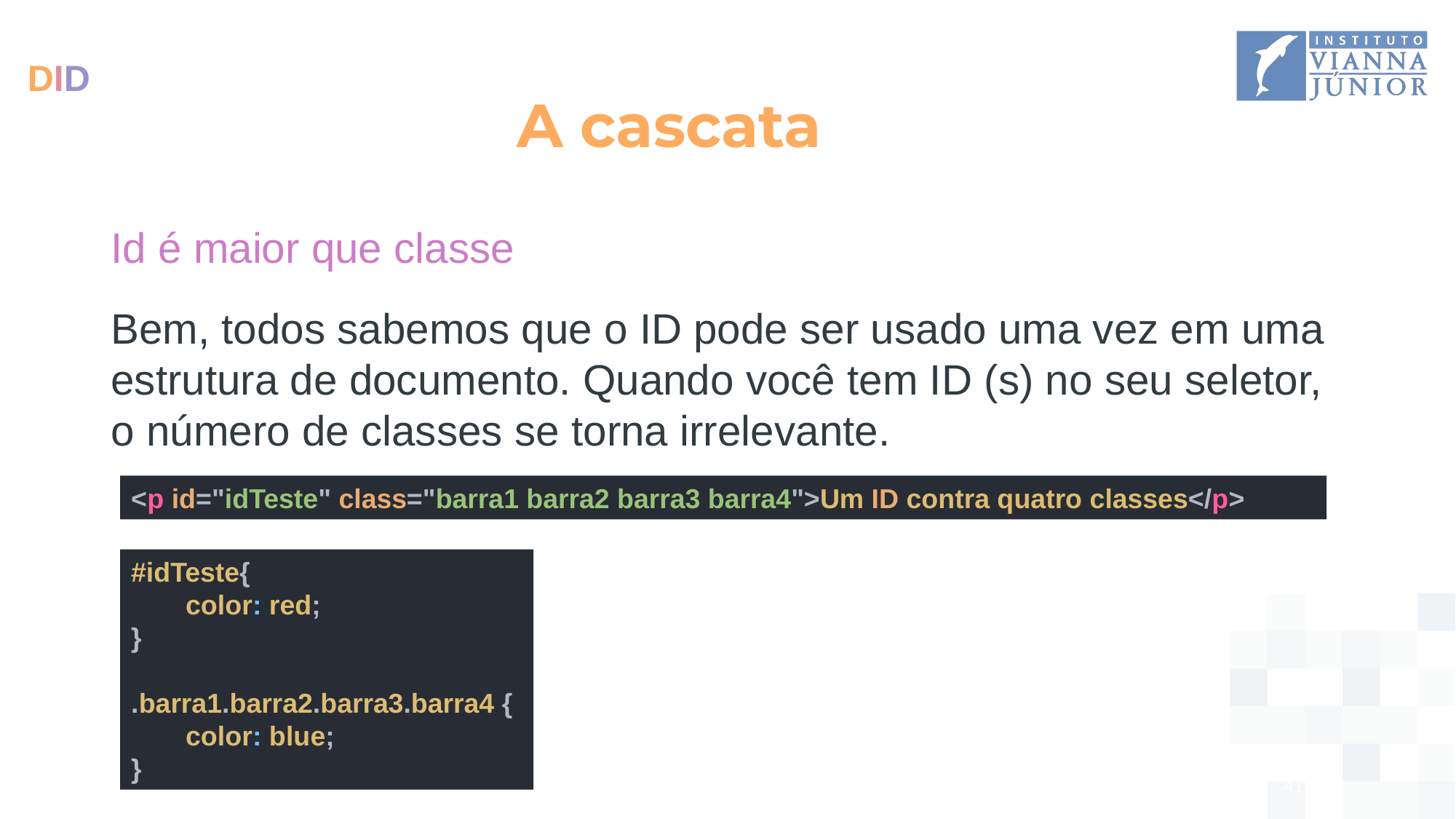

# A cascata
Id é maior que classe
Bem, todos sabemos que o ID pode ser usado uma vez em uma estrutura de documento. Quando você tem ID (s) no seu seletor, o número de classes se torna irrelevante.
<p id="idTeste" class="barra1 barra2 barra3 barra4">Um ID contra quatro classes</p>
#idTeste{
color: red;
}

.barra1.barra2.barra3.barra4 {
color: blue;
}
41